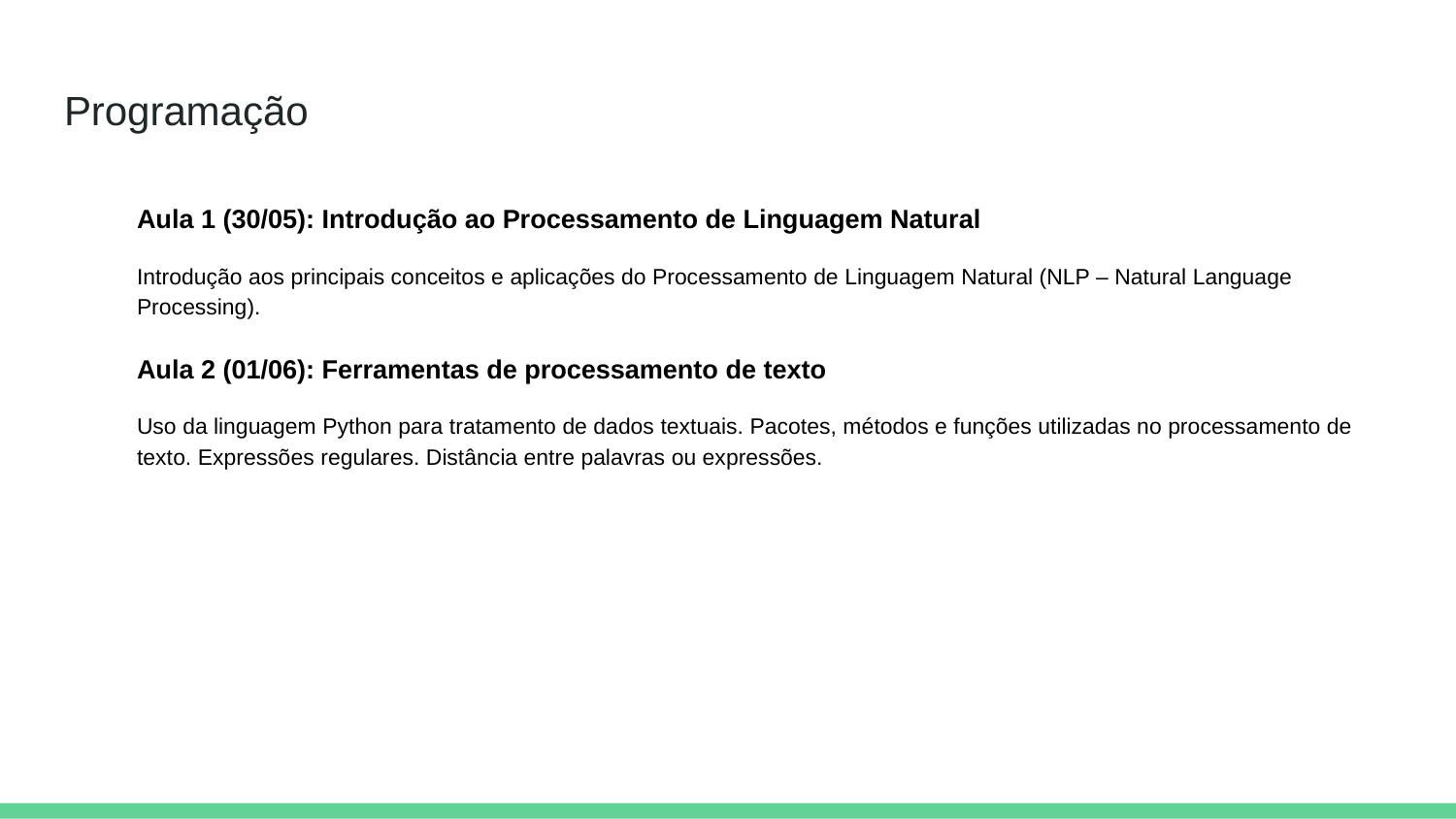

# Programação
Aula 1 (30/05): Introdução ao Processamento de Linguagem Natural
Introdução aos principais conceitos e aplicações do Processamento de Linguagem Natural (NLP – Natural Language Processing).
Aula 2 (01/06): Ferramentas de processamento de texto
Uso da linguagem Python para tratamento de dados textuais. Pacotes, métodos e funções utilizadas no processamento de texto. Expressões regulares. Distância entre palavras ou expressões.